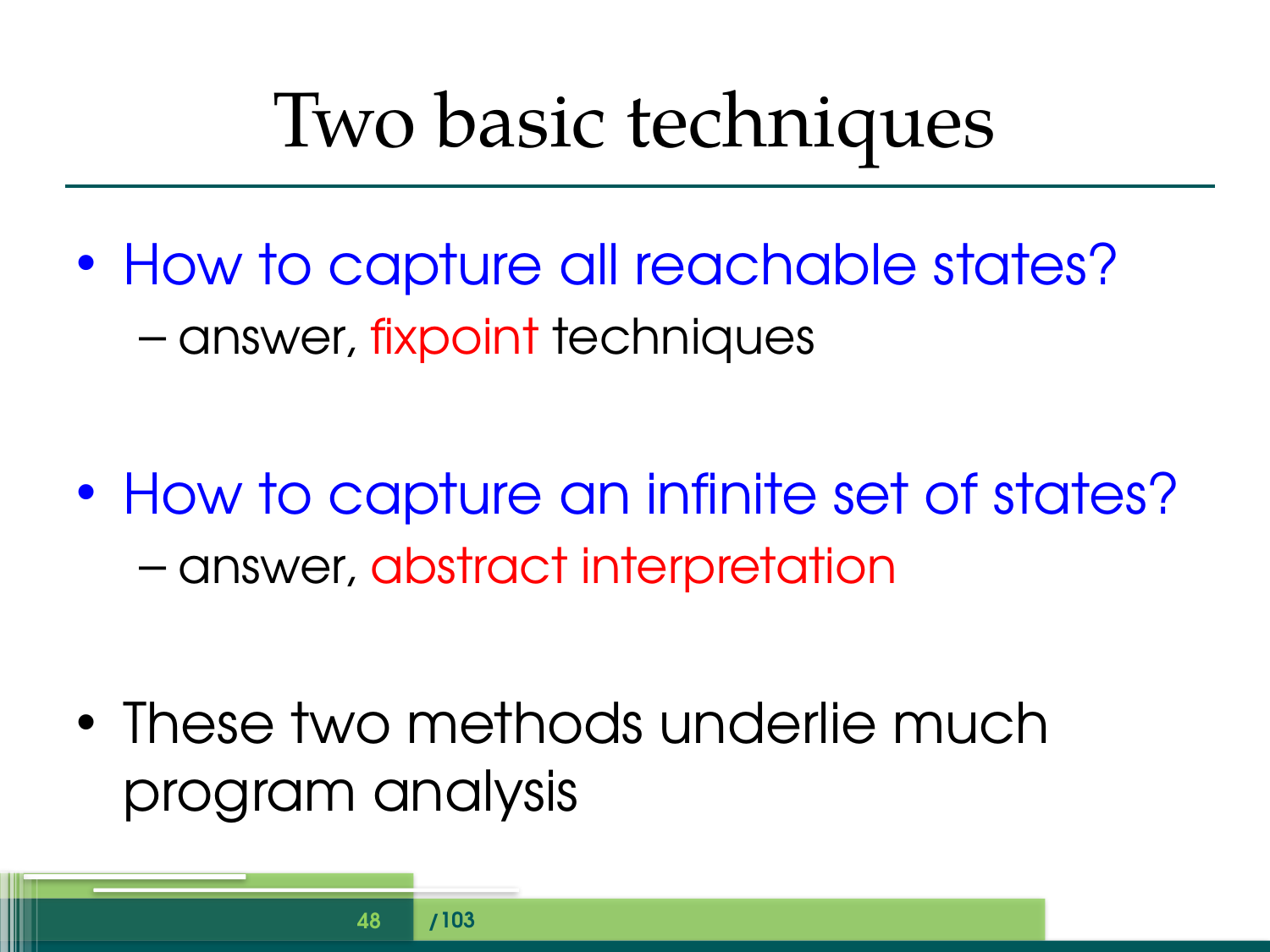

# Two basic techniques
How to capture all reachable states?
answer, fixpoint techniques

How to capture an infinite set of states?
answer, abstract interpretation

These two methods underlie much program analysis
/103
48